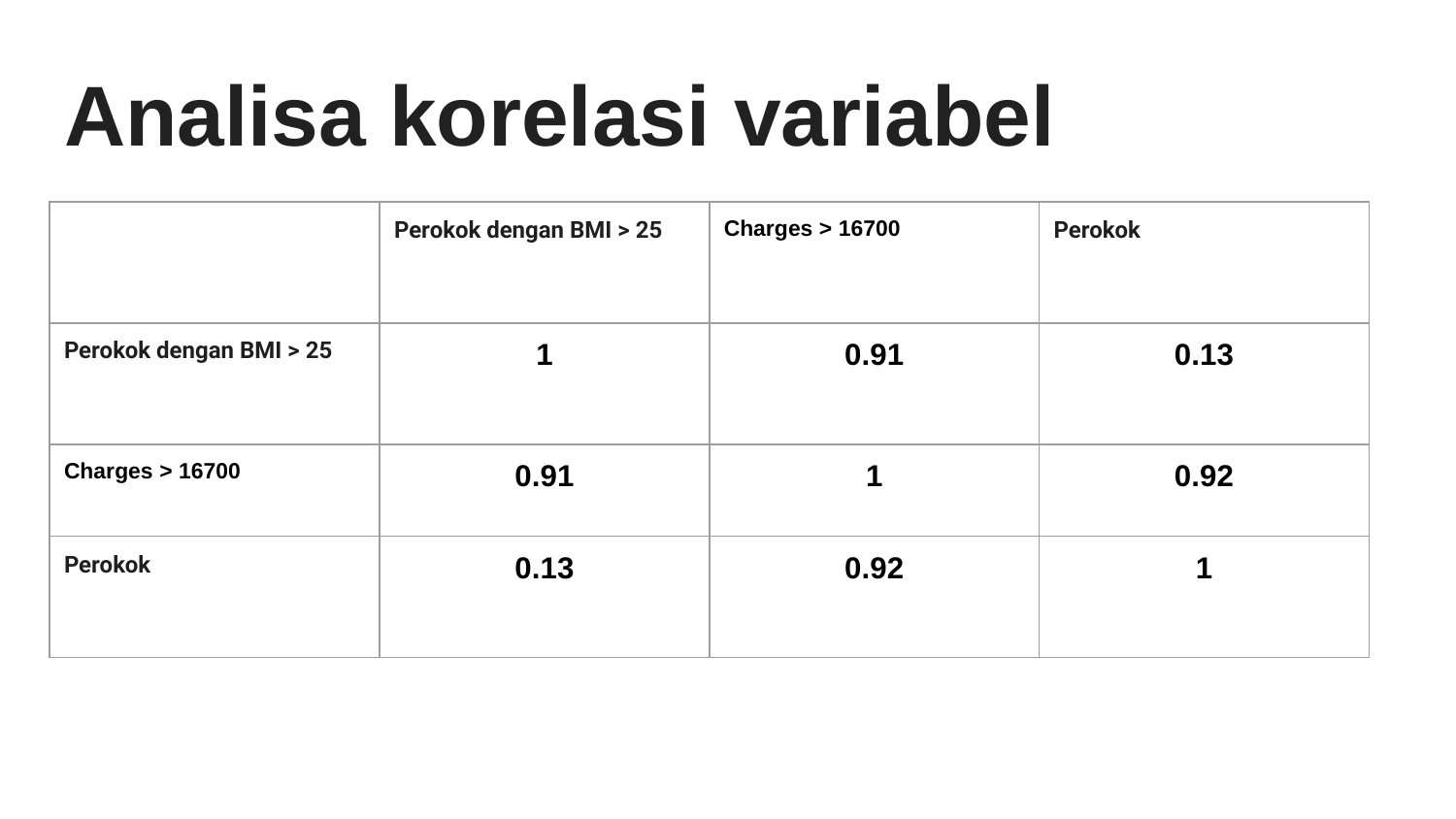

# Analisa korelasi variabel
|  | Perokok dengan BMI > 25 | Charges > 16700 | Perokok |
| --- | --- | --- | --- |
| Perokok dengan BMI > 25 | 1 | 0.91 | 0.13 |
| Charges > 16700 | 0.91 | 1 | 0.92 |
| Perokok | 0.13 | 0.92 | 1 |